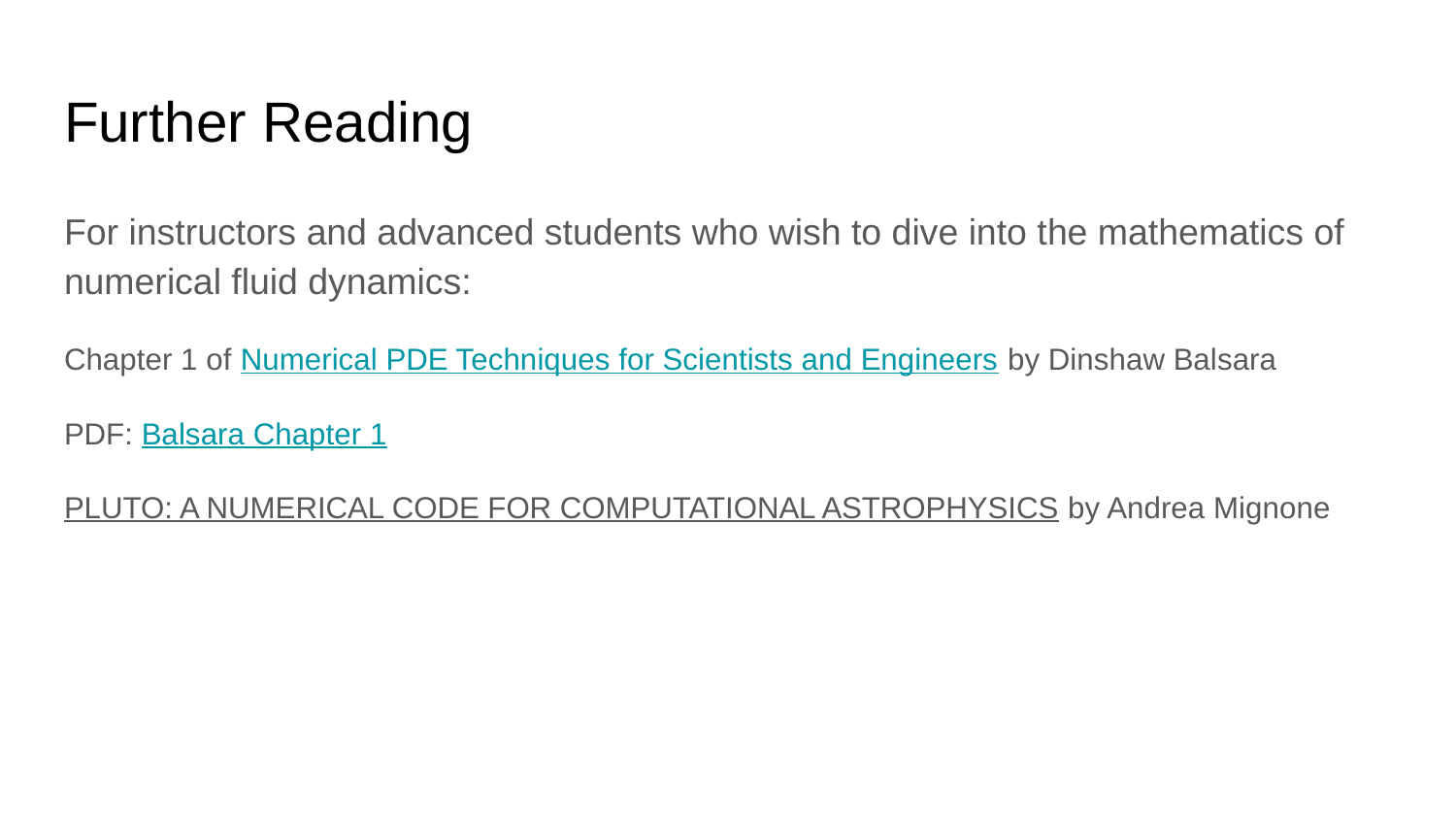

# Further Reading
For instructors and advanced students who wish to dive into the mathematics of numerical fluid dynamics:
Chapter 1 of Numerical PDE Techniques for Scientists and Engineers by Dinshaw Balsara
PDF: Balsara Chapter 1
PLUTO: A NUMERICAL CODE FOR COMPUTATIONAL ASTROPHYSICS by Andrea Mignone